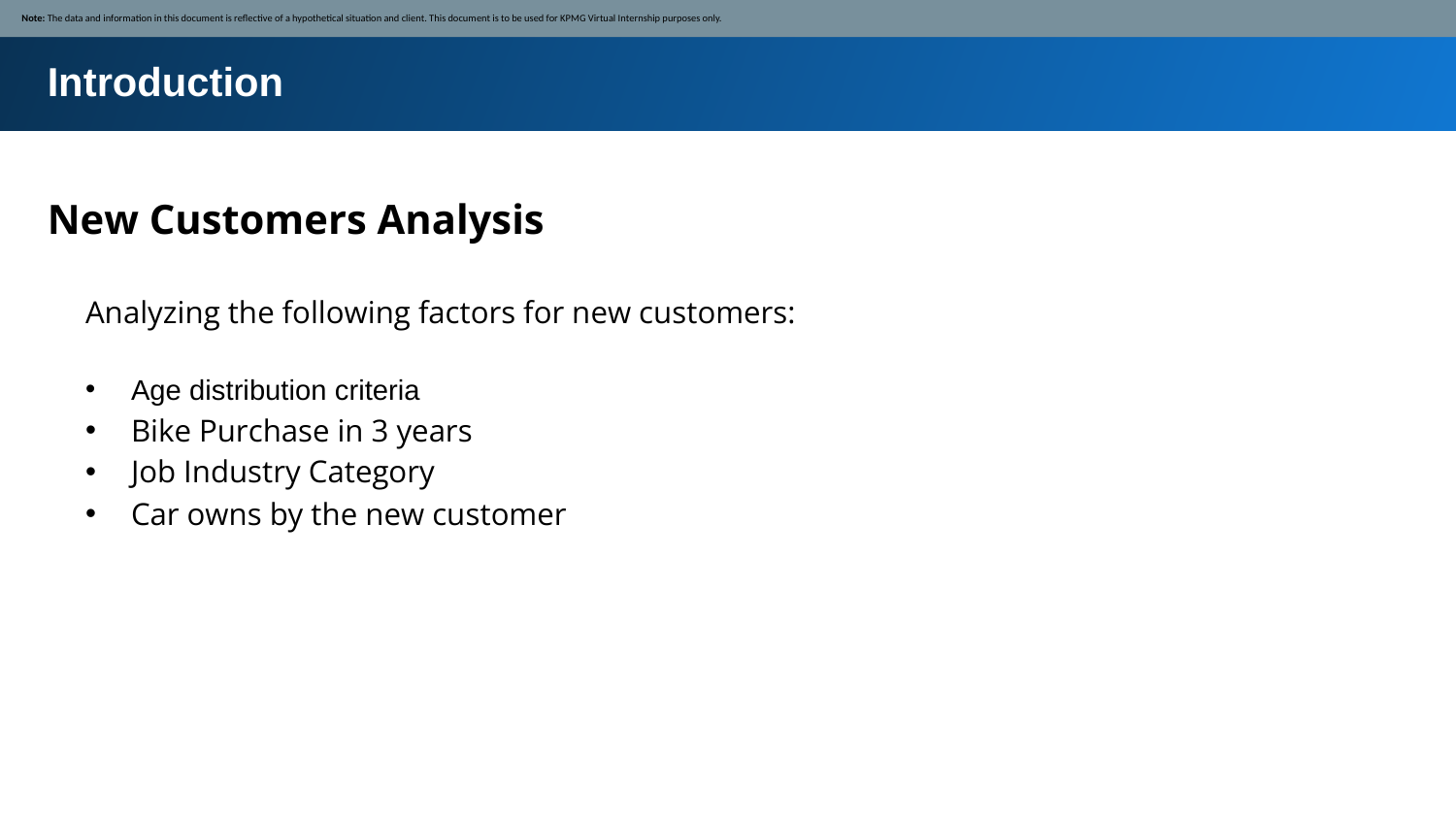

Note: The data and information in this document is reflective of a hypothetical situation and client. This document is to be used for KPMG Virtual Internship purposes only.
Introduction
New Customers Analysis
Analyzing the following factors for new customers:

Age distribution criteria
Bike Purchase in 3 years
Job Industry Category
Car owns by the new customer